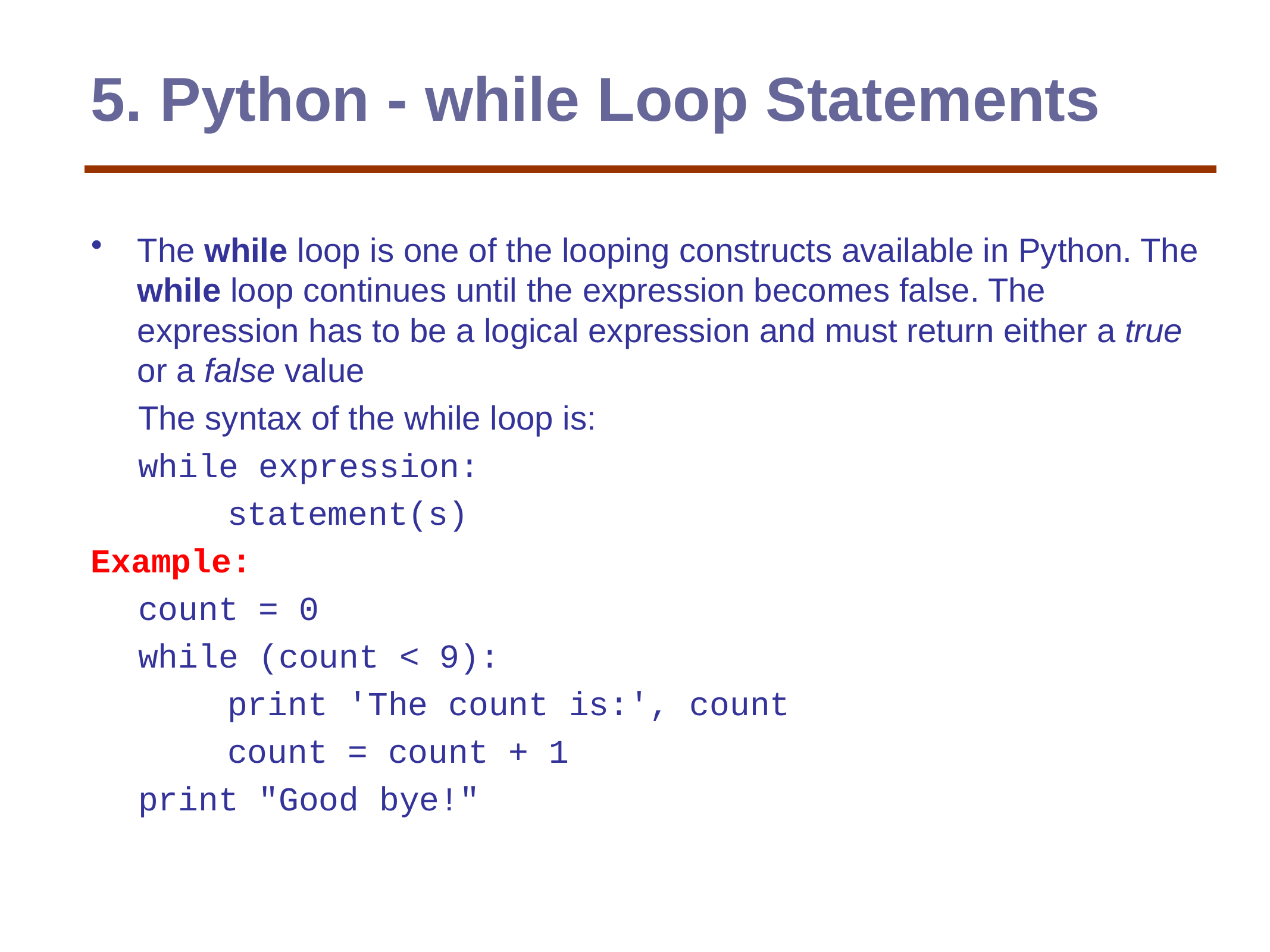

5. Python - while Loop Statements
The while loop is one of the looping constructs available in Python. The while loop continues until the expression becomes false. The expression has to be a logical expression and must return either a true or a false value
	The syntax of the while loop is:
	while expression:
   	statement(s)
Example:
	count = 0
	while (count < 9):
   	print 'The count is:', count
   	count = count + 1
	print "Good bye!"